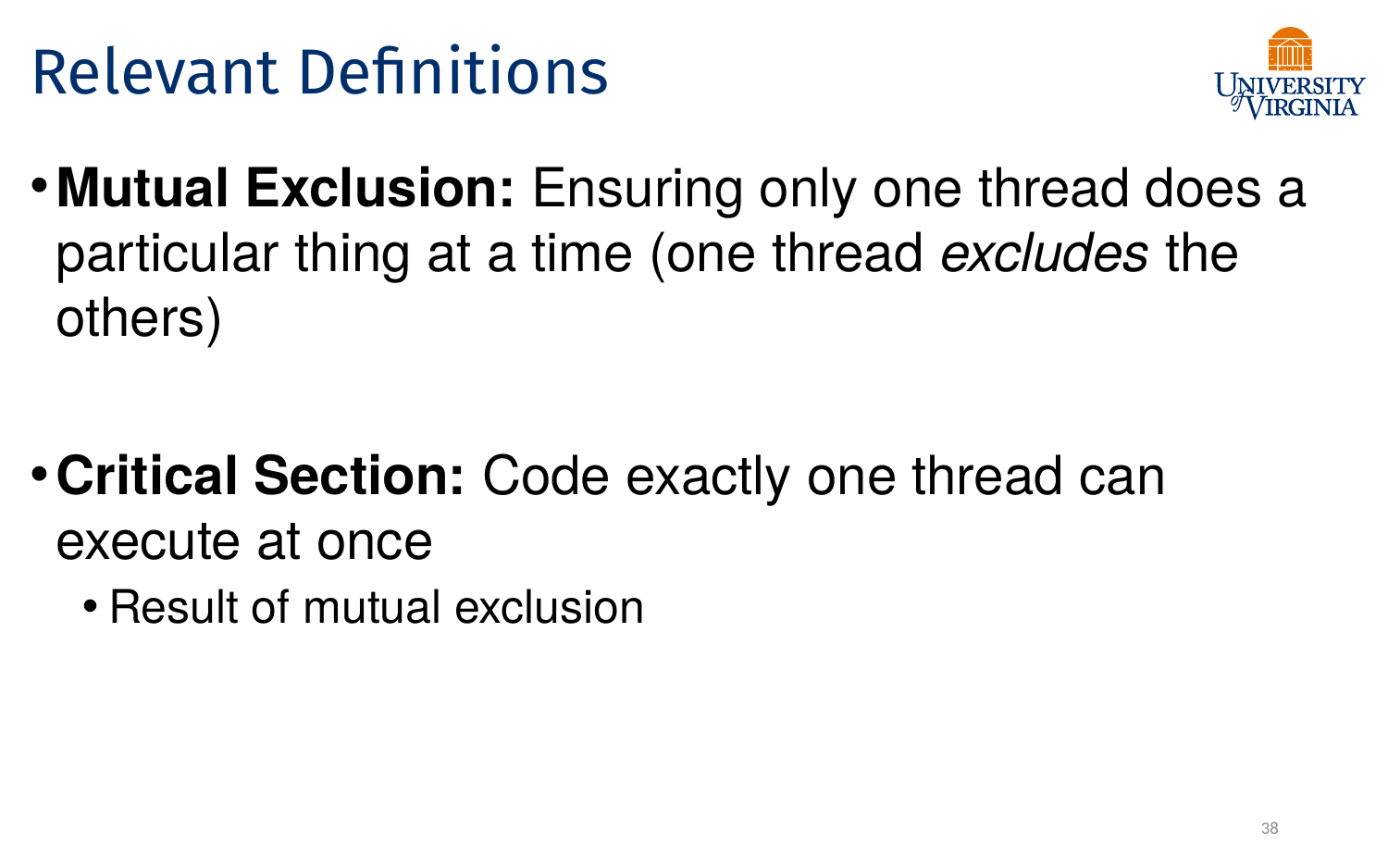

# Relevant Definitions
Mutual Exclusion: Ensuring only one thread does a particular thing at a time (one thread excludes the others)

Critical Section: Code exactly one thread can execute at once
Result of mutual exclusion
38